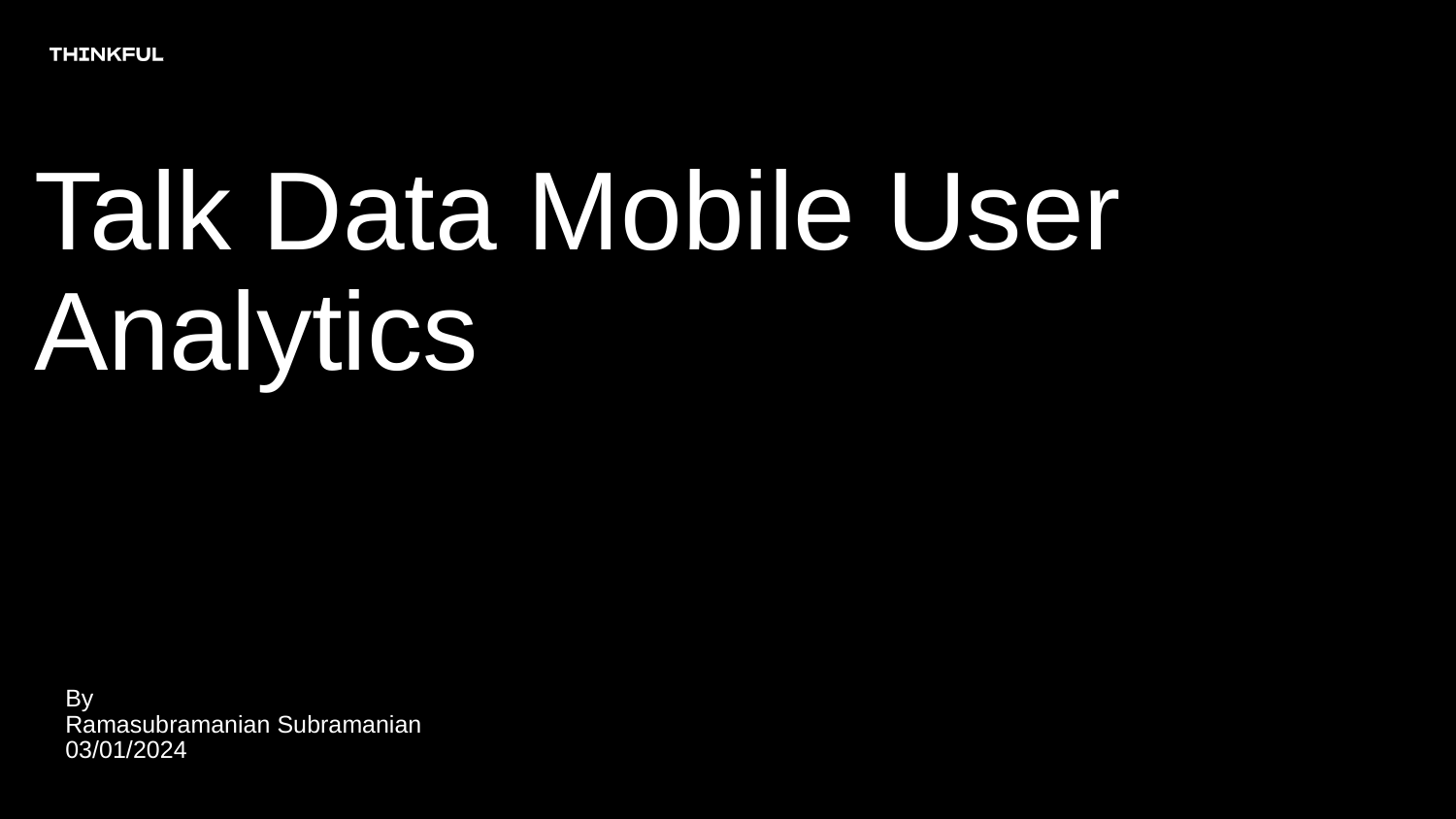

# Talk Data Mobile User Analytics
By
Ramasubramanian Subramanian
03/01/2024